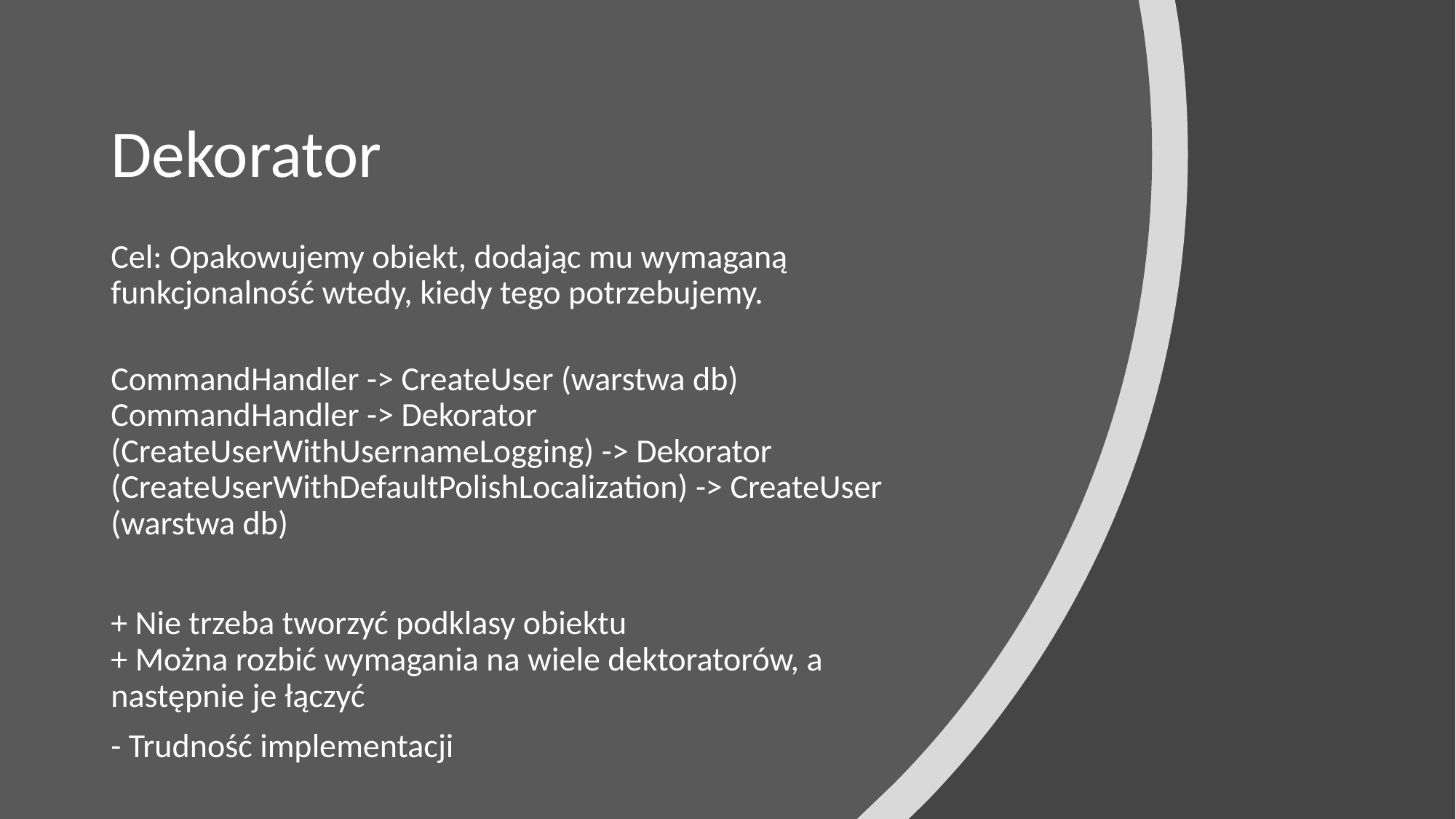

# Dekorator
Cel: Opakowujemy obiekt, dodając mu wymaganą funkcjonalność wtedy, kiedy tego potrzebujemy.
CommandHandler -> CreateUser (warstwa db)
CommandHandler -> Dekorator (CreateUserWithUsernameLogging) -> Dekorator (CreateUserWithDefaultPolishLocalization) -> CreateUser (warstwa db)

+ Nie trzeba tworzyć podklasy obiektu
+ Można rozbić wymagania na wiele dektoratorów, a następnie je łączyć
- Trudność implementacji